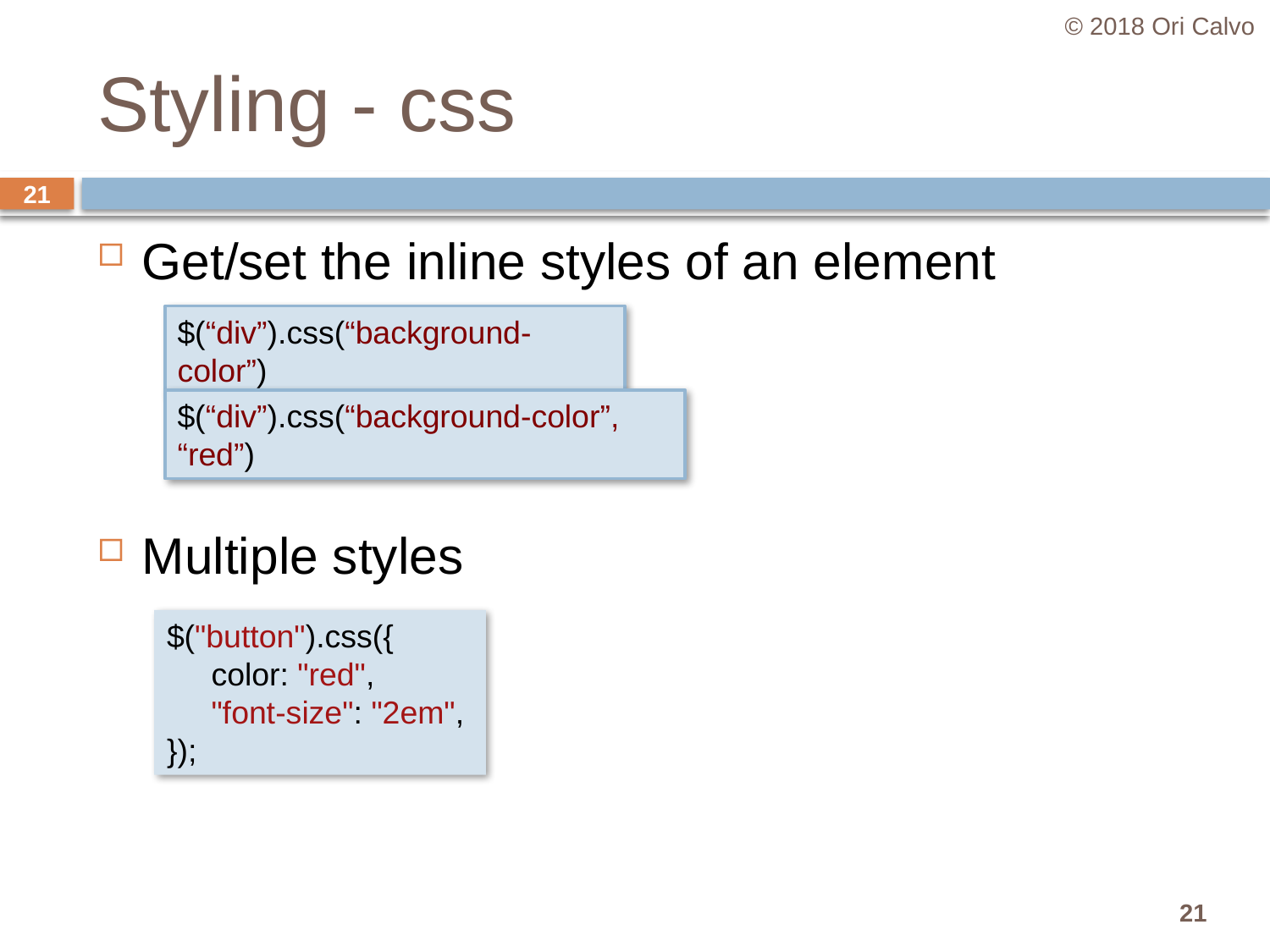

© 2018 Ori Calvo
# Styling - css
21
Get/set the inline styles of an element

Multiple styles

$(“div”).css(“background-color”)
$(“div”).css(“background-color”, “red”)
$("button").css({
     color: "red",
     "font-size": "2em",
});